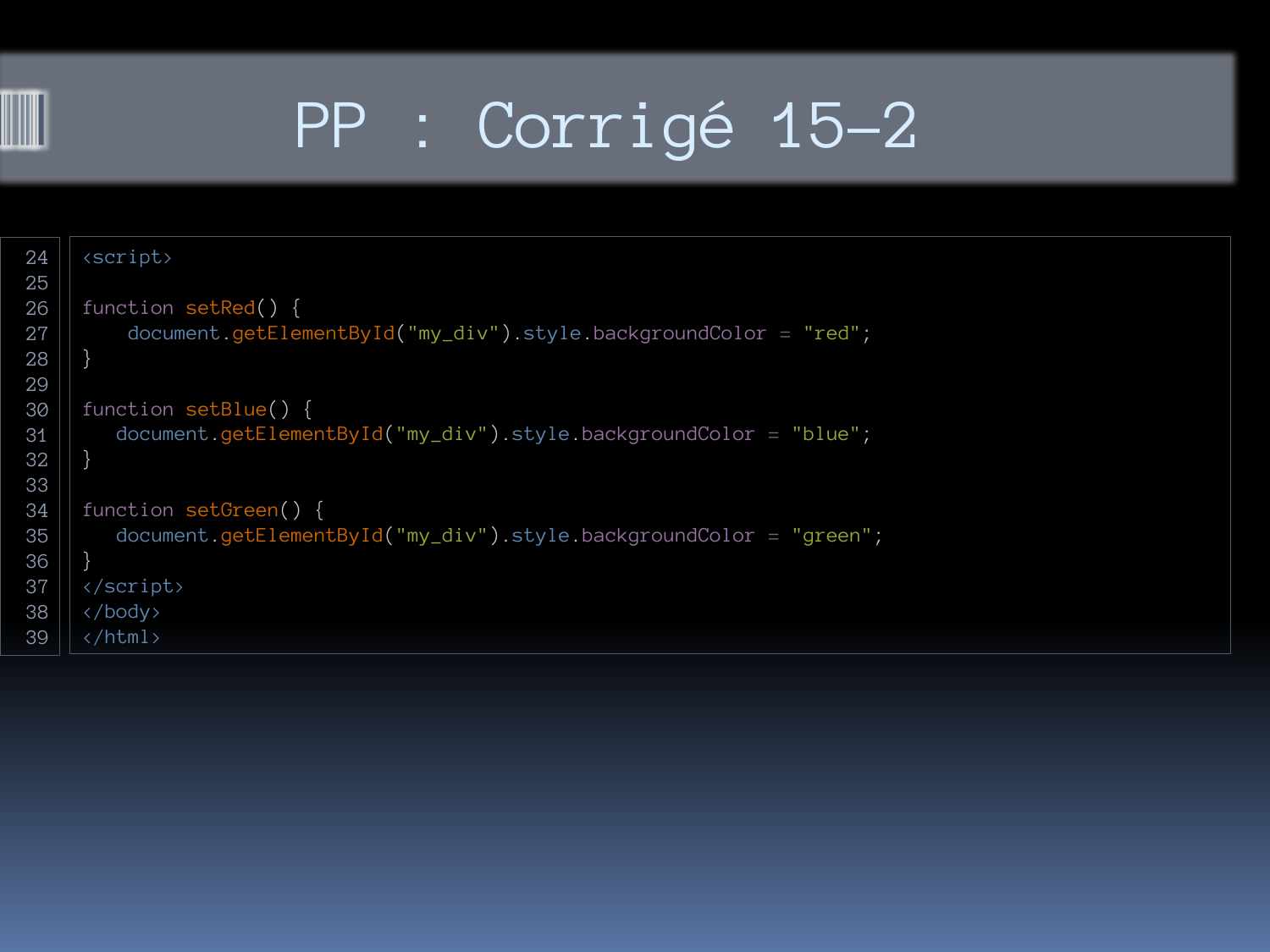

# PP : Corrigé 15-2
<script>

function setRed() {
    document.getElementById("my_div").style.backgroundColor = "red";
}

function setBlue() {
   document.getElementById("my_div").style.backgroundColor = "blue";
}

function setGreen() {
   document.getElementById("my_div").style.backgroundColor = "green";
}
</script>
</body>
</html>
24
25
26
27
28
29
30
31
32
33
34
35
36
37
38
39